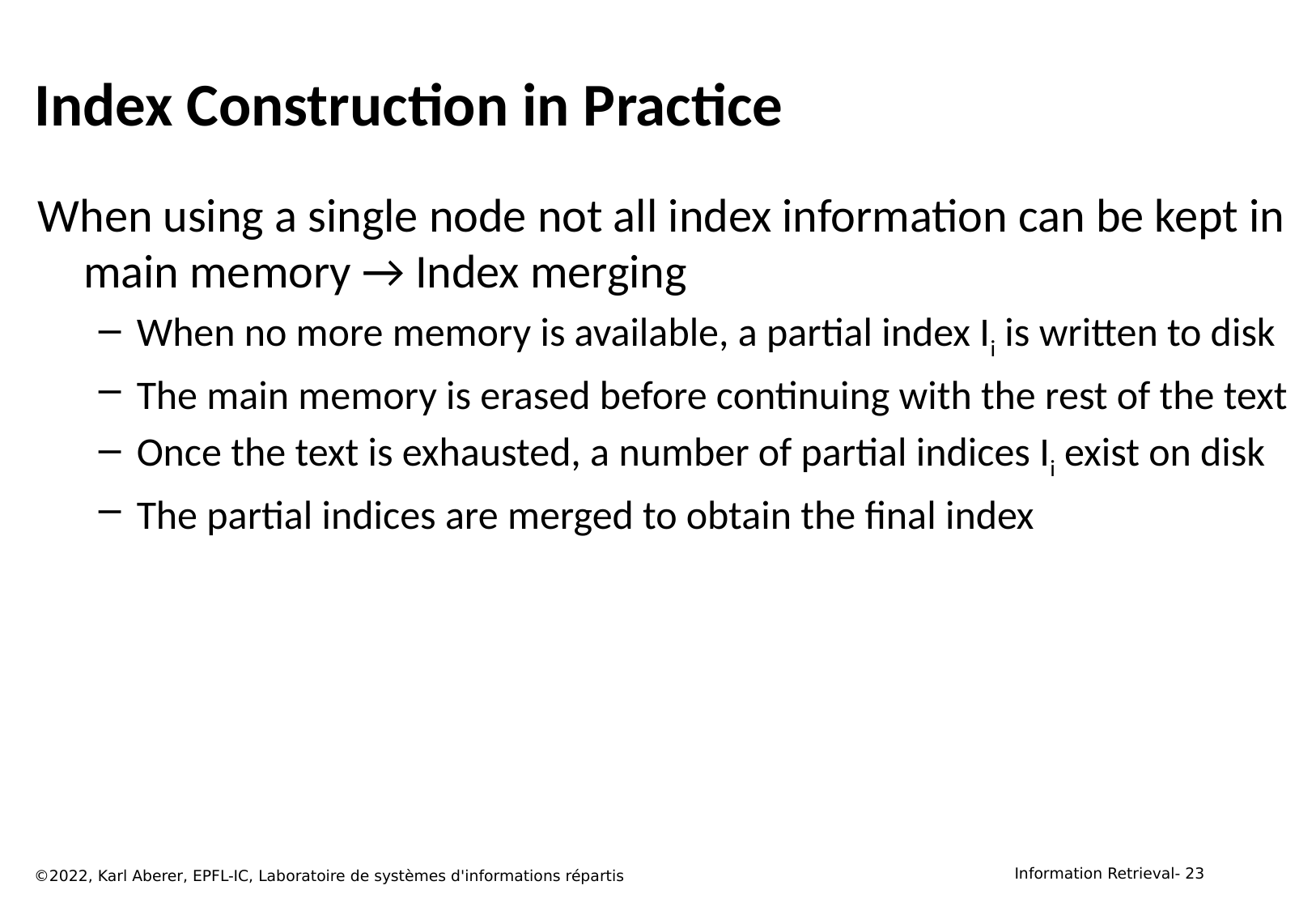

# Index Construction in Practice
When using a single node not all index information can be kept in main memory → Index merging
When no more memory is available, a partial index Ii is written to disk
The main memory is erased before continuing with the rest of the text
Once the text is exhausted, a number of partial indices Ii exist on disk
The partial indices are merged to obtain the final index

©2022, Karl Aberer, EPFL-IC, Laboratoire de systèmes d'informations répartis